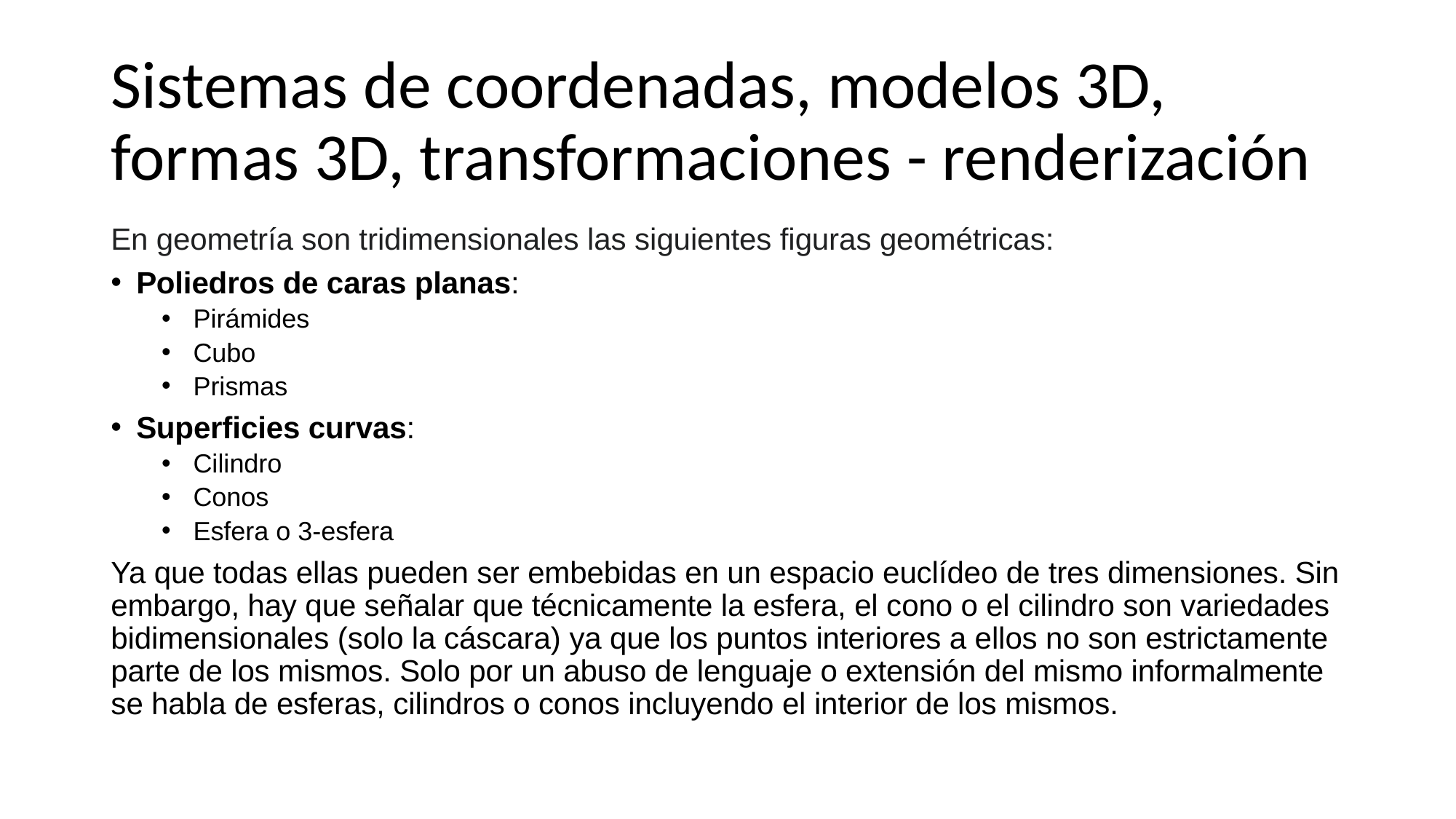

# Sistemas de coordenadas, modelos 3D, formas 3D, transformaciones - renderización
En geometría son tridimensionales las siguientes figuras geométricas:
Poliedros de caras planas:
Pirámides
Cubo
Prismas
Superficies curvas:
Cilindro
Conos
Esfera o 3-esfera
Ya que todas ellas pueden ser embebidas en un espacio euclídeo de tres dimensiones. Sin embargo, hay que señalar que técnicamente la esfera, el cono o el cilindro son variedades bidimensionales (solo la cáscara) ya que los puntos interiores a ellos no son estrictamente parte de los mismos. Solo por un abuso de lenguaje o extensión del mismo informalmente se habla de esferas, cilindros o conos incluyendo el interior de los mismos.